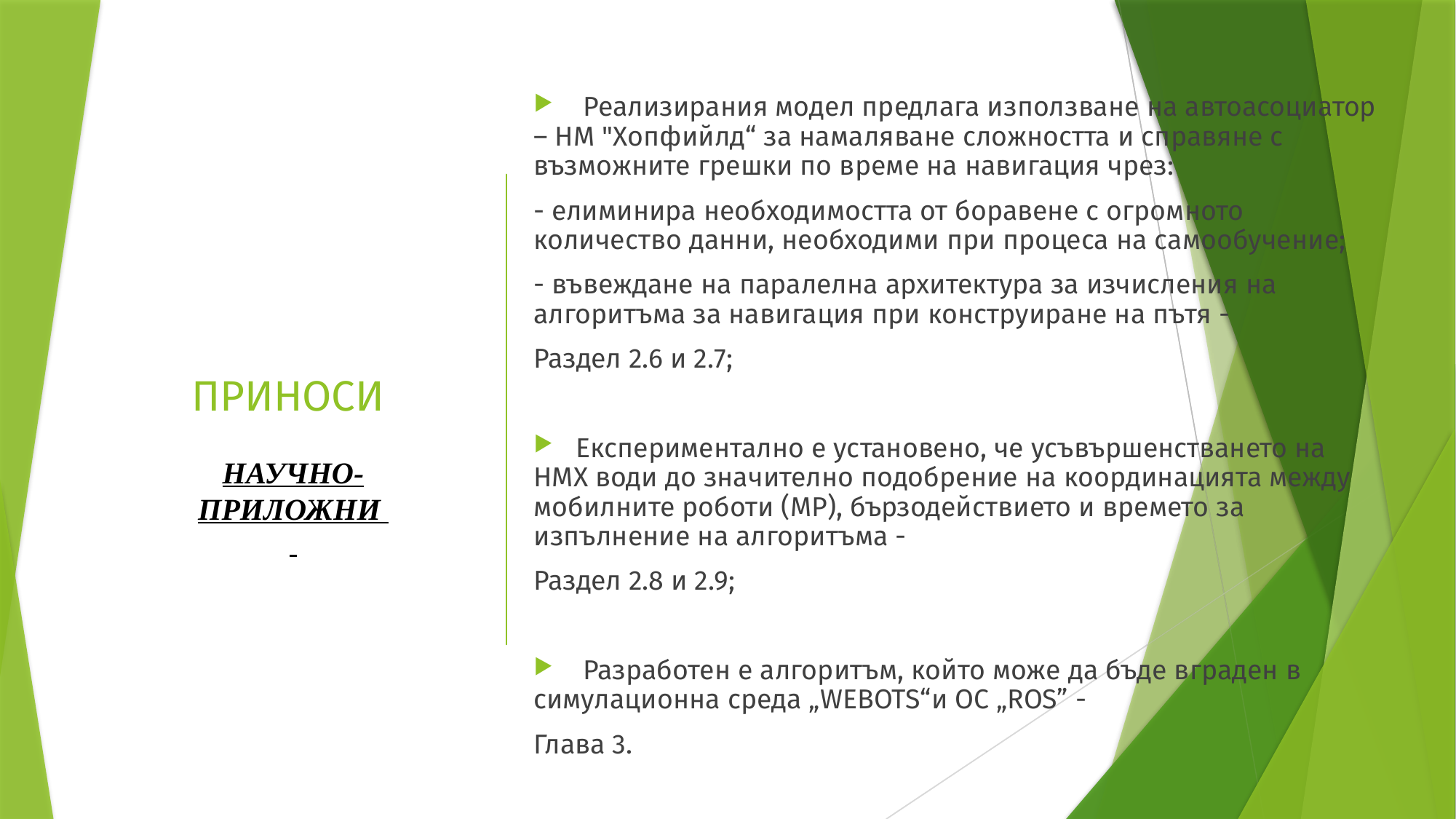

Реализирания модел предлага използване на автоасоциатор – НМ "Хопфийлд“ за намаляване сложността и справяне с възможните грешки по време на навигация чрез:
- елиминира необходимостта от боравене с огромното количество данни, необходими при процеса на самообучение;
- въвеждане на паралелна архитектура за изчисления на алгоритъма за навигация при конструиране на пътя -
Раздел 2.6 и 2.7;

   Експериментално е установено, че усъвършенстването на НМХ води до значително подобрение на координацията между мобилните роботи (МР), бързодействието и времето за изпълнение на алгоритъма -
Раздел 2.8 и 2.9;

    Разработен е алгоритъм, който може да бъде вграден в симулационна среда „WEBOTS“и ОС „ROS” -
Глава 3.
ПРИНОСИ
НАУЧНО-ПРИЛОЖНИ